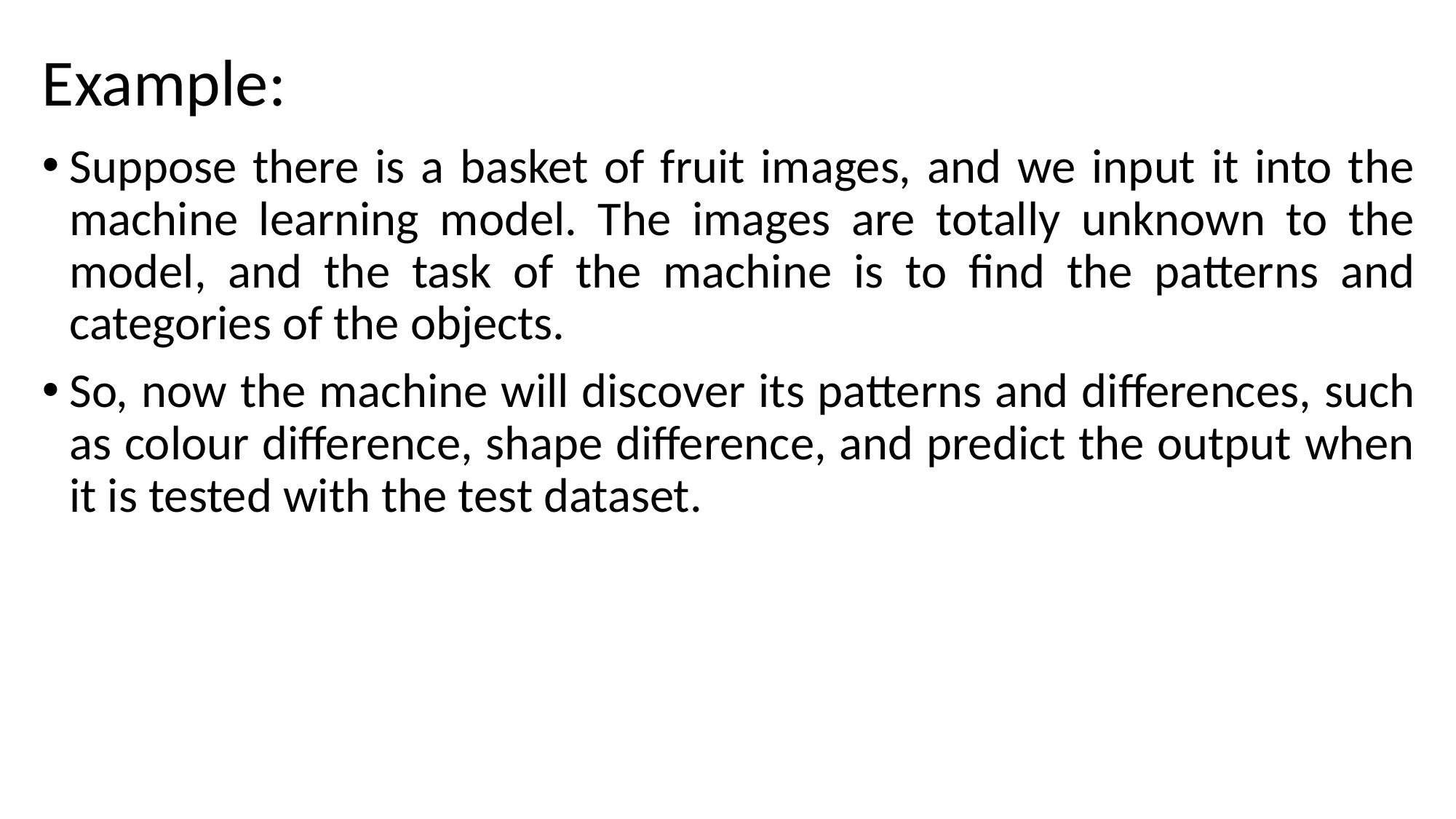

# Example:
Suppose there is a basket of fruit images, and we input it into the machine learning model. The images are totally unknown to the model, and the task of the machine is to find the patterns and categories of the objects.
So, now the machine will discover its patterns and differences, such as colour difference, shape difference, and predict the output when it is tested with the test dataset.